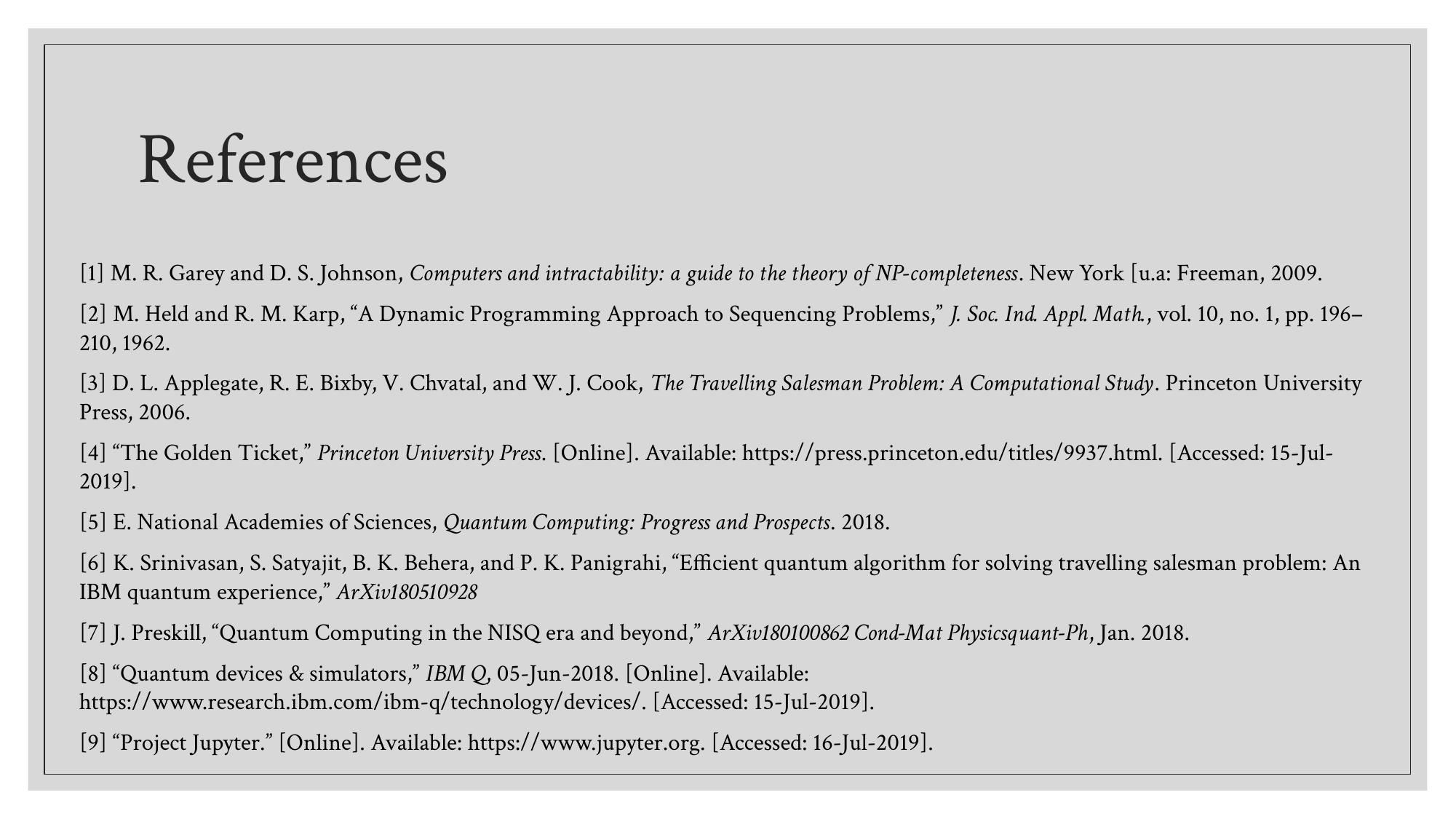

# References
[1] M. R. Garey and D. S. Johnson, Computers and intractability: a guide to the theory of NP-completeness. New York [u.a: Freeman, 2009.
[2] M. Held and R. M. Karp, “A Dynamic Programming Approach to Sequencing Problems,” J. Soc. Ind. Appl. Math., vol. 10, no. 1, pp. 196–210, 1962.
[3] D. L. Applegate, R. E. Bixby, V. Chvatal, and W. J. Cook, The Travelling Salesman Problem: A Computational Study. Princeton University Press, 2006.
[4] “The Golden Ticket,” Princeton University Press. [Online]. Available: https://press.princeton.edu/titles/9937.html. [Accessed: 15-Jul-2019].
[5] E. National Academies of Sciences, Quantum Computing: Progress and Prospects. 2018.
[6] K. Srinivasan, S. Satyajit, B. K. Behera, and P. K. Panigrahi, “Efficient quantum algorithm for solving travelling salesman problem: An IBM quantum experience,” ArXiv180510928
[7] J. Preskill, “Quantum Computing in the NISQ era and beyond,” ArXiv180100862 Cond-Mat Physicsquant-Ph, Jan. 2018.
[8] “Quantum devices & simulators,” IBM Q, 05-Jun-2018. [Online]. Available: https://www.research.ibm.com/ibm-q/technology/devices/. [Accessed: 15-Jul-2019].
[9] “Project Jupyter.” [Online]. Available: https://www.jupyter.org. [Accessed: 16-Jul-2019].